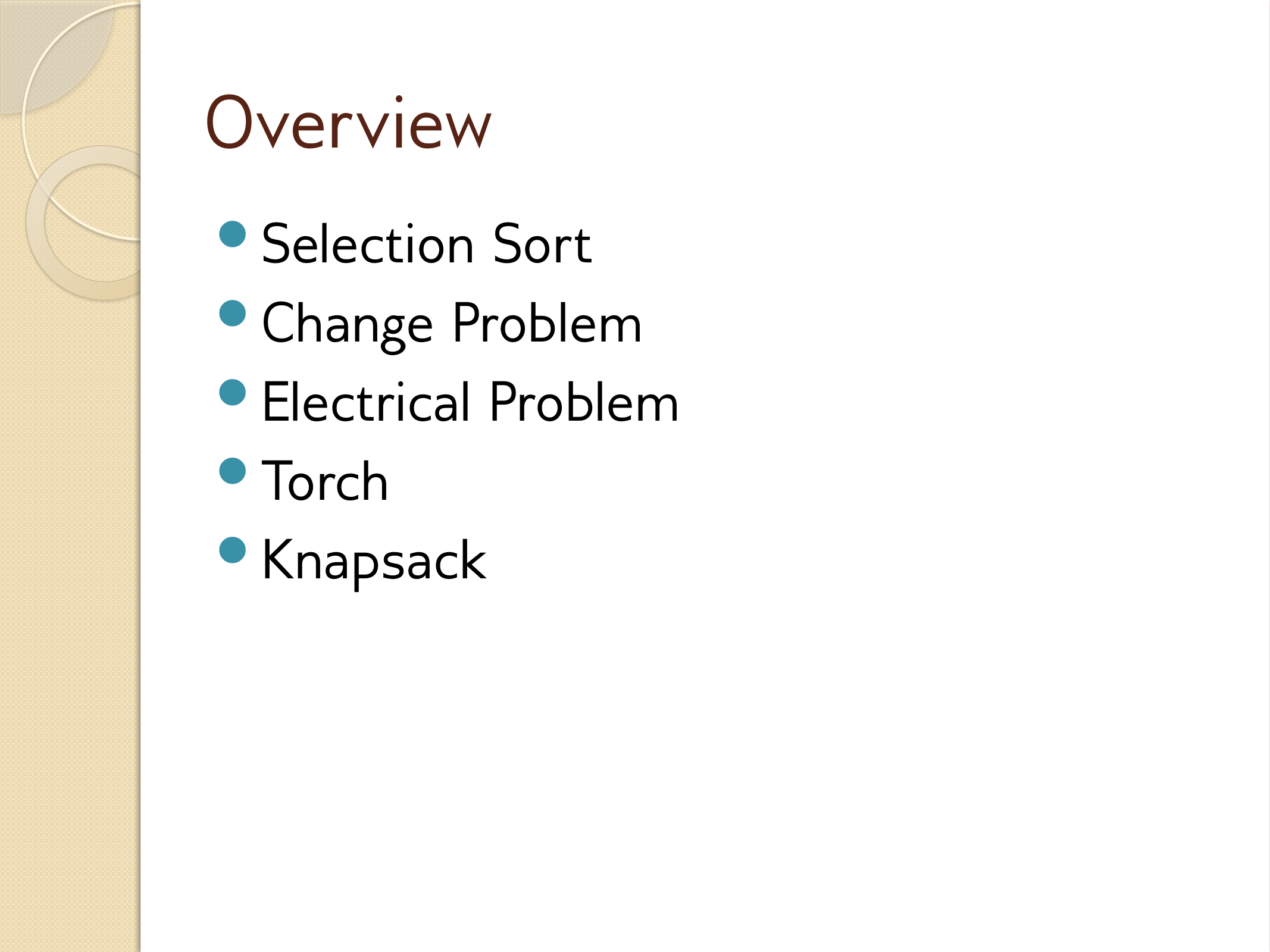

# Overview
Selection Sort
Change Problem
Electrical Problem
Torch
Knapsack